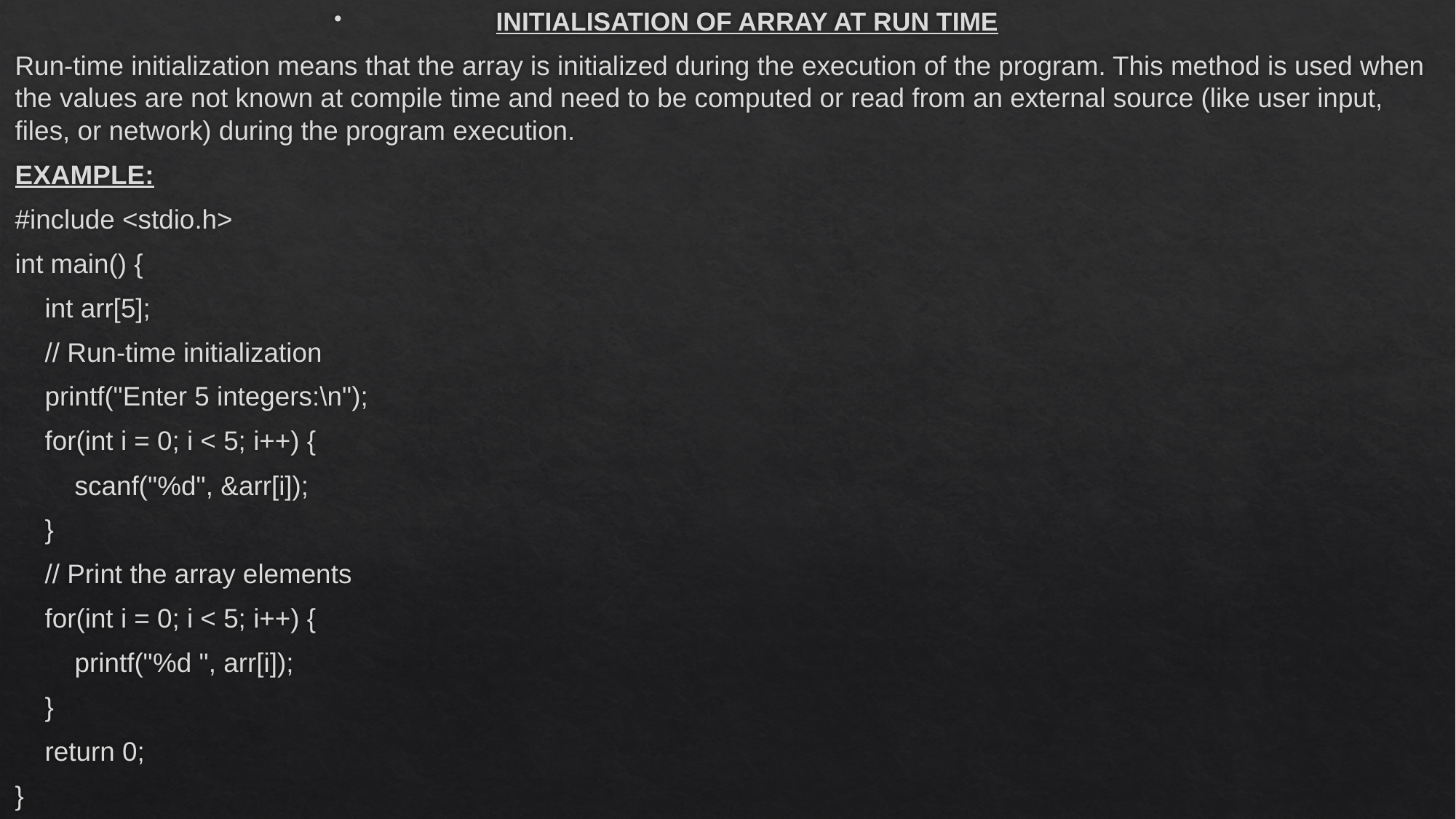

INITIALISATION OF ARRAY AT RUN TIME
Run-time initialization means that the array is initialized during the execution of the program. This method is used when the values are not known at compile time and need to be computed or read from an external source (like user input, files, or network) during the program execution.
EXAMPLE:
#include <stdio.h>
int main() {
    int arr[5];
    // Run-time initialization
    printf("Enter 5 integers:\n");
    for(int i = 0; i < 5; i++) {
        scanf("%d", &arr[i]);
    }
    // Print the array elements
    for(int i = 0; i < 5; i++) {
        printf("%d ", arr[i]);
    }
    return 0;
}